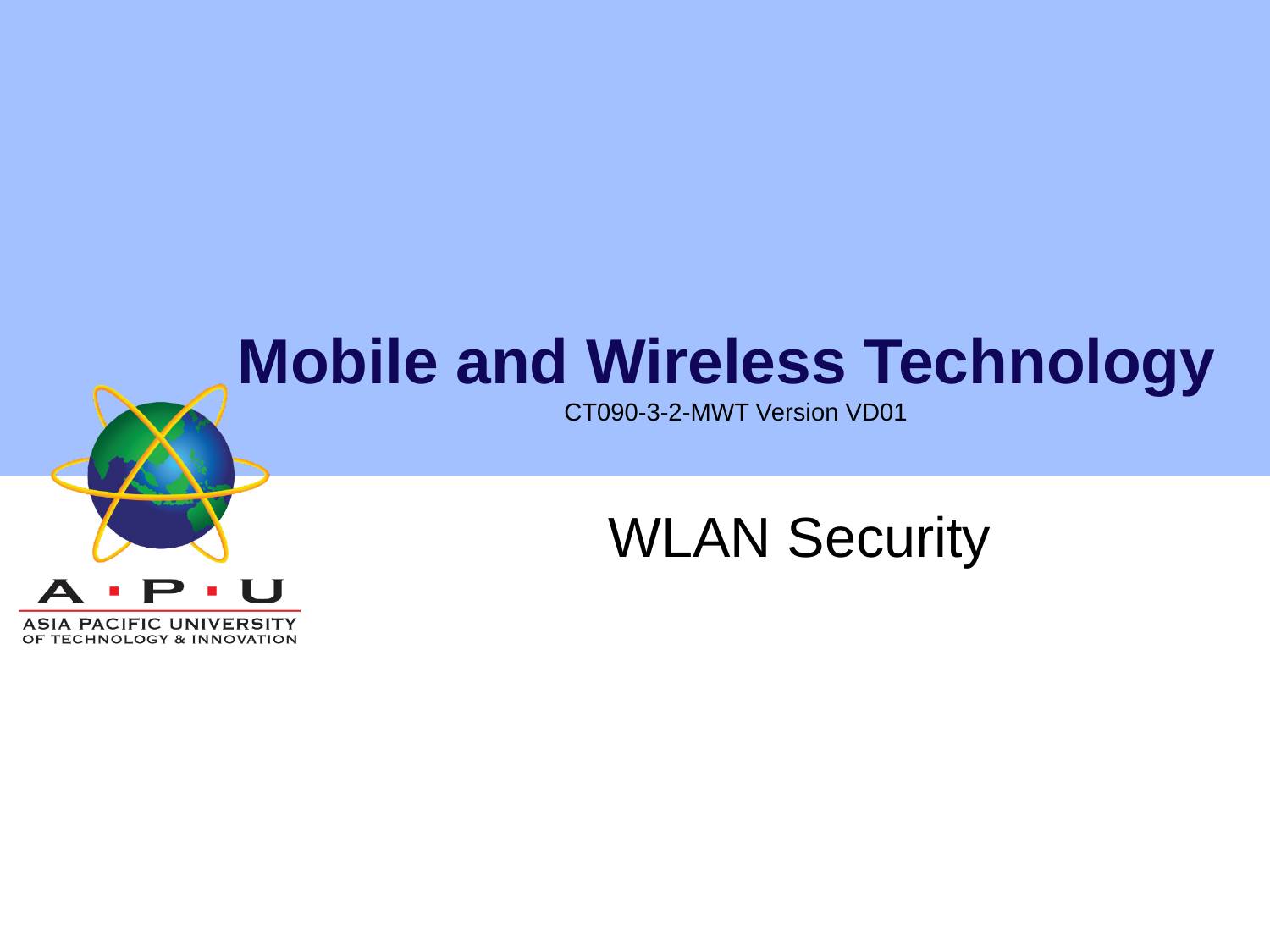

# Mobile and Wireless Technology CT090-3-2-MWT Version VD01
WLAN Security